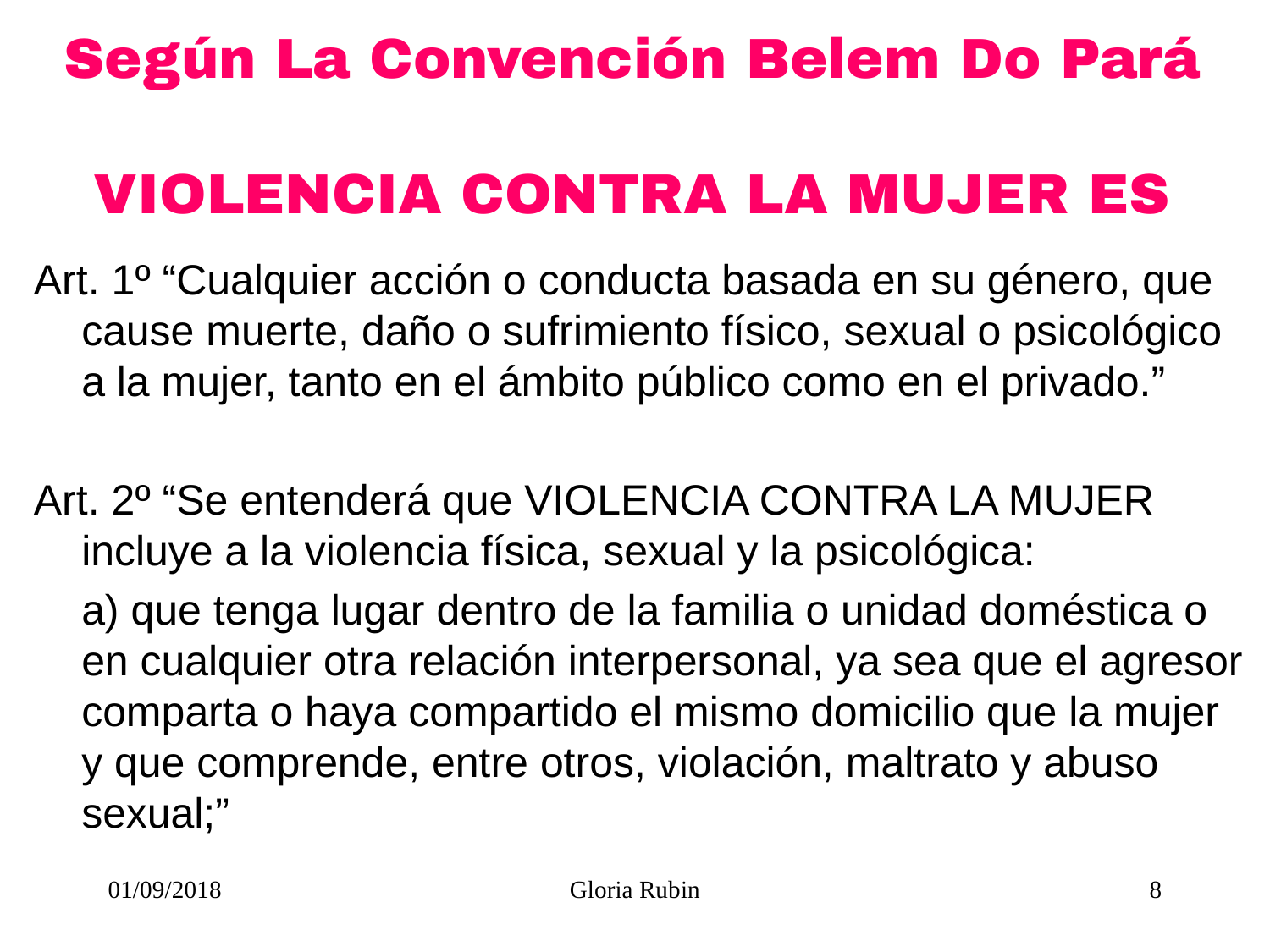

# Según La Convención Belem Do Pará VIOLENCIA CONTRA LA MUJER ES
Art. 1º “Cualquier acción o conducta basada en su género, que cause muerte, daño o sufrimiento físico, sexual o psicológico a la mujer, tanto en el ámbito público como en el privado.”

Art. 2º “Se entenderá que VIOLENCIA CONTRA LA MUJER incluye a la violencia física, sexual y la psicológica:
	a) que tenga lugar dentro de la familia o unidad doméstica o en cualquier otra relación interpersonal, ya sea que el agresor comparta o haya compartido el mismo domicilio que la mujer y que comprende, entre otros, violación, maltrato y abuso sexual;”
01/09/2018
Gloria Rubin
8